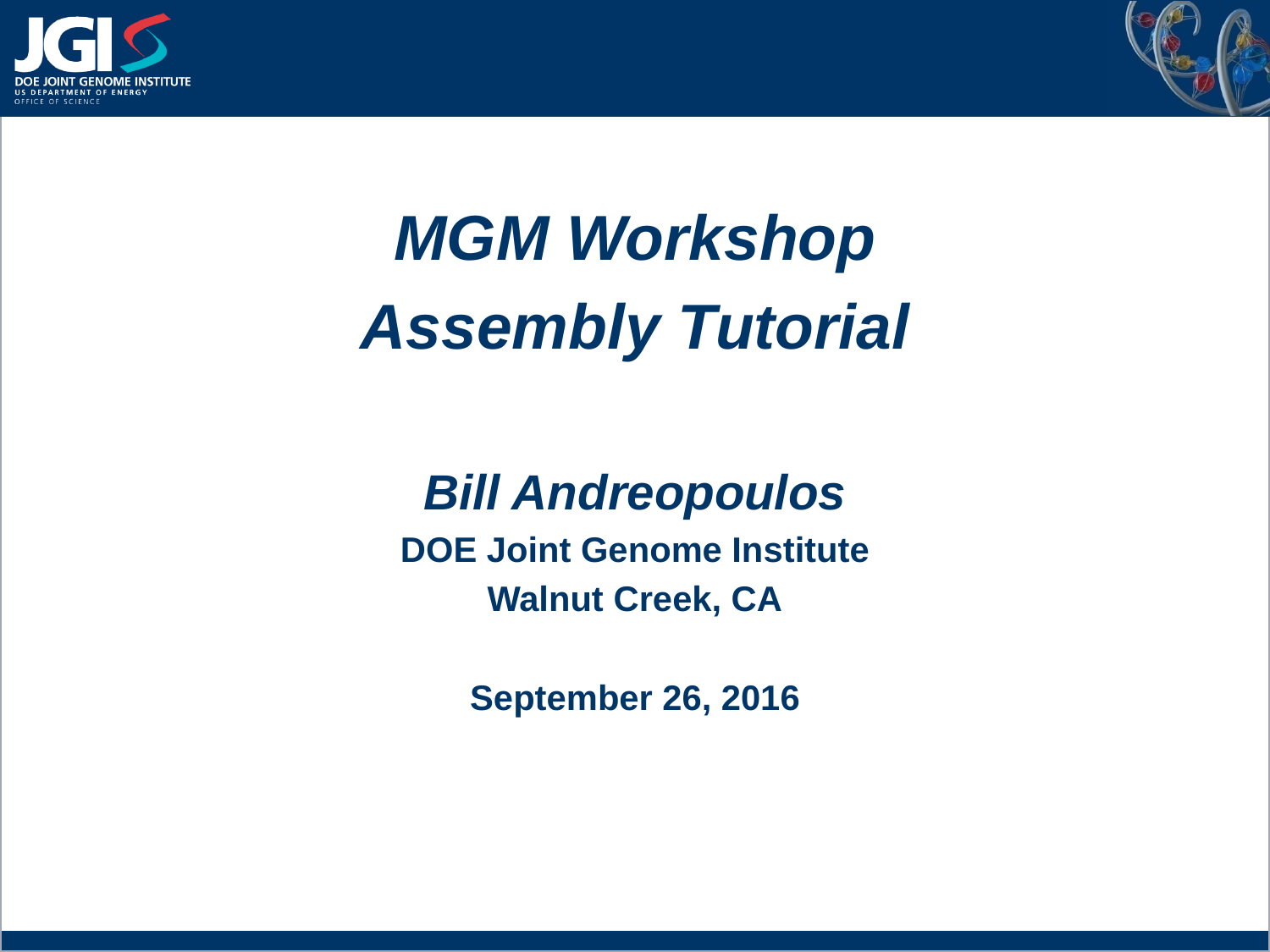

MGM Workshop
Assembly Tutorial

Bill Andreopoulos
DOE Joint Genome Institute
Walnut Creek, CA

September 26, 2016